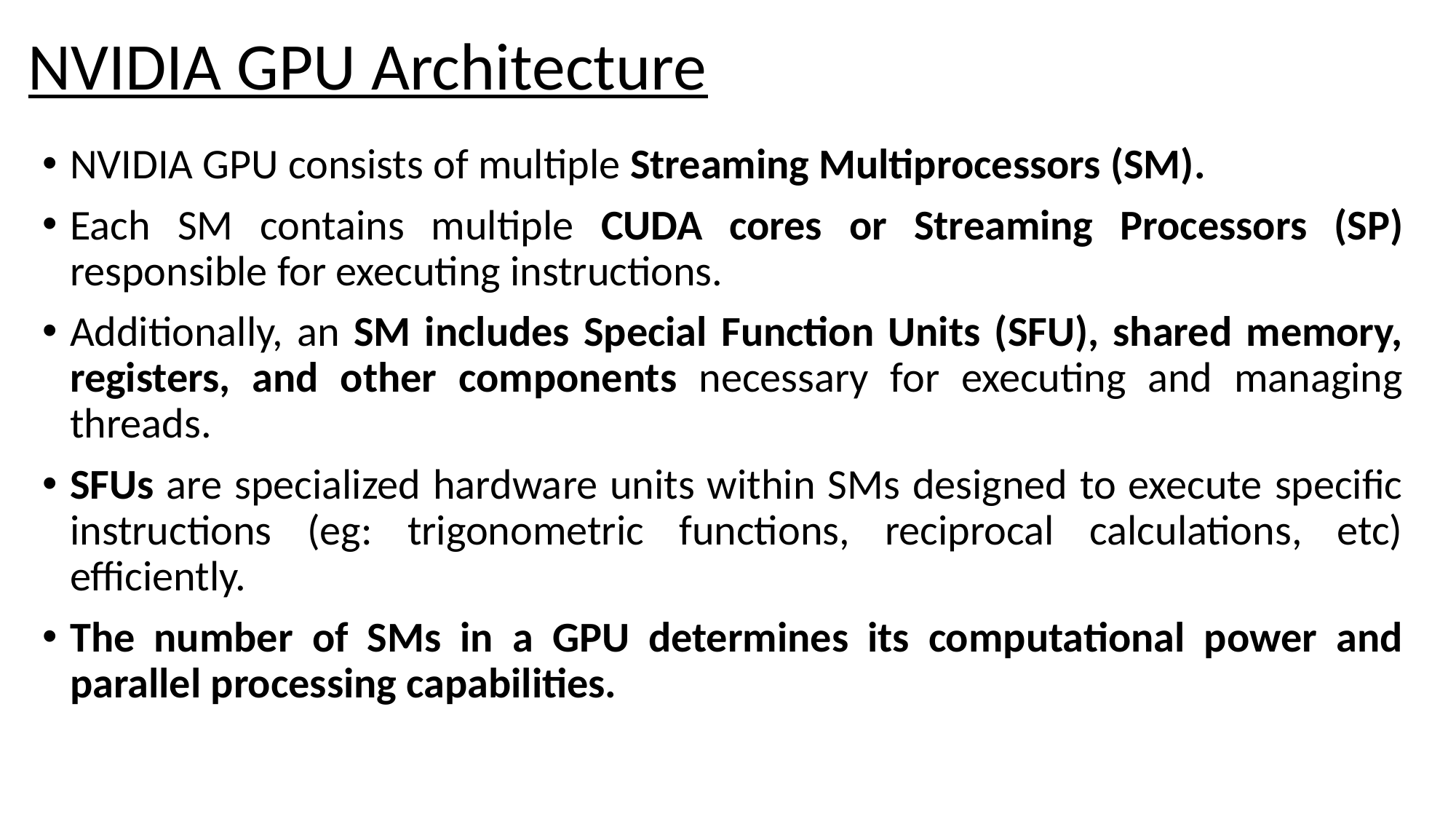

# NVIDIA GPU Architecture
NVIDIA GPU consists of multiple Streaming Multiprocessors (SM).
Each SM contains multiple CUDA cores or Streaming Processors (SP) responsible for executing instructions.
Additionally, an SM includes Special Function Units (SFU), shared memory, registers, and other components necessary for executing and managing threads.
SFUs are specialized hardware units within SMs designed to execute specific instructions (eg: trigonometric functions, reciprocal calculations, etc) efficiently.
The number of SMs in a GPU determines its computational power and parallel processing capabilities.